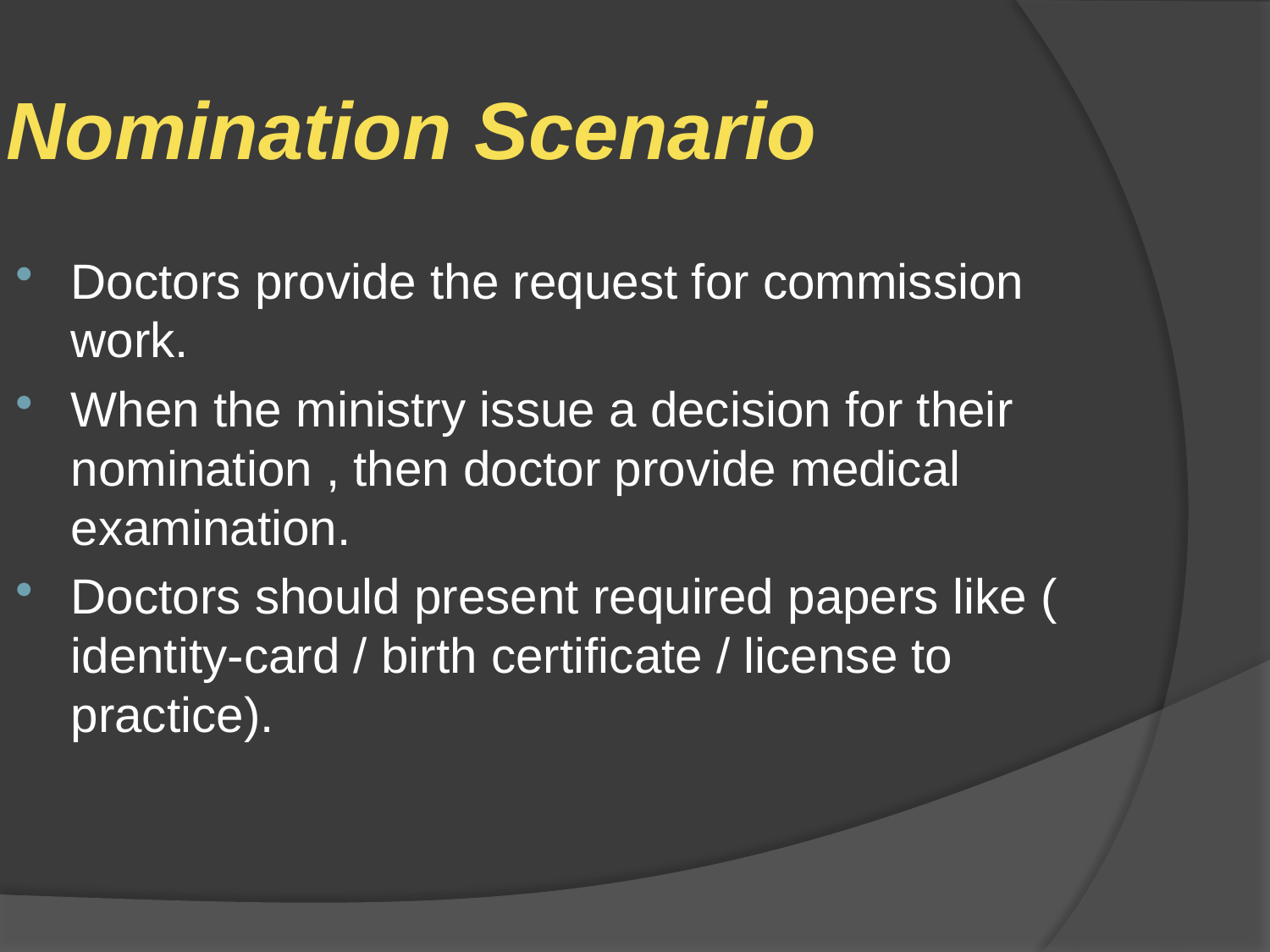

Nomination Scenario
Doctors provide the request for commission work.
When the ministry issue a decision for their nomination , then doctor provide medical examination.
Doctors should present required papers like ( identity-card / birth certificate / license to practice).